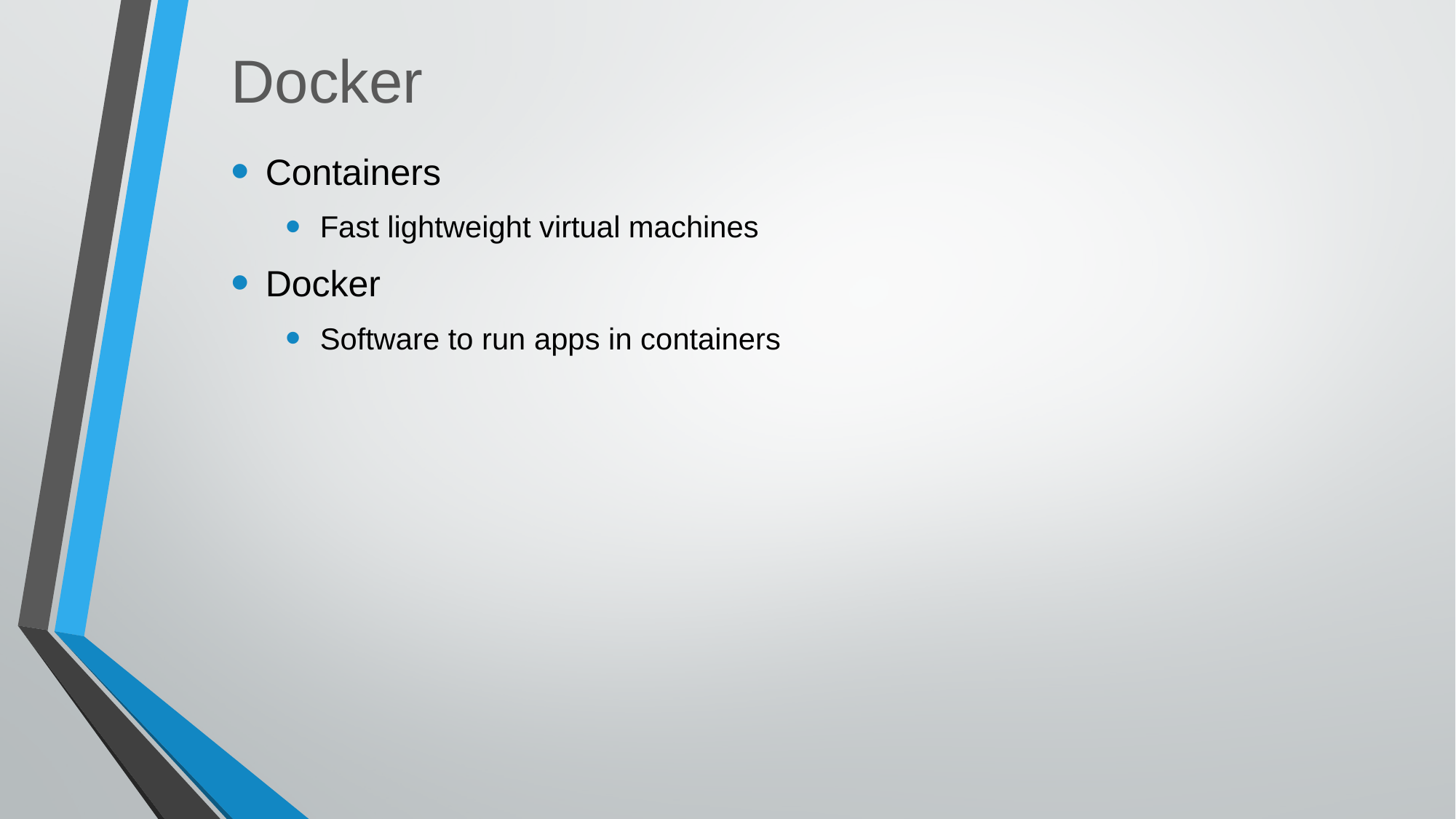

# Docker
Containers
Fast lightweight virtual machines
Docker
Software to run apps in containers